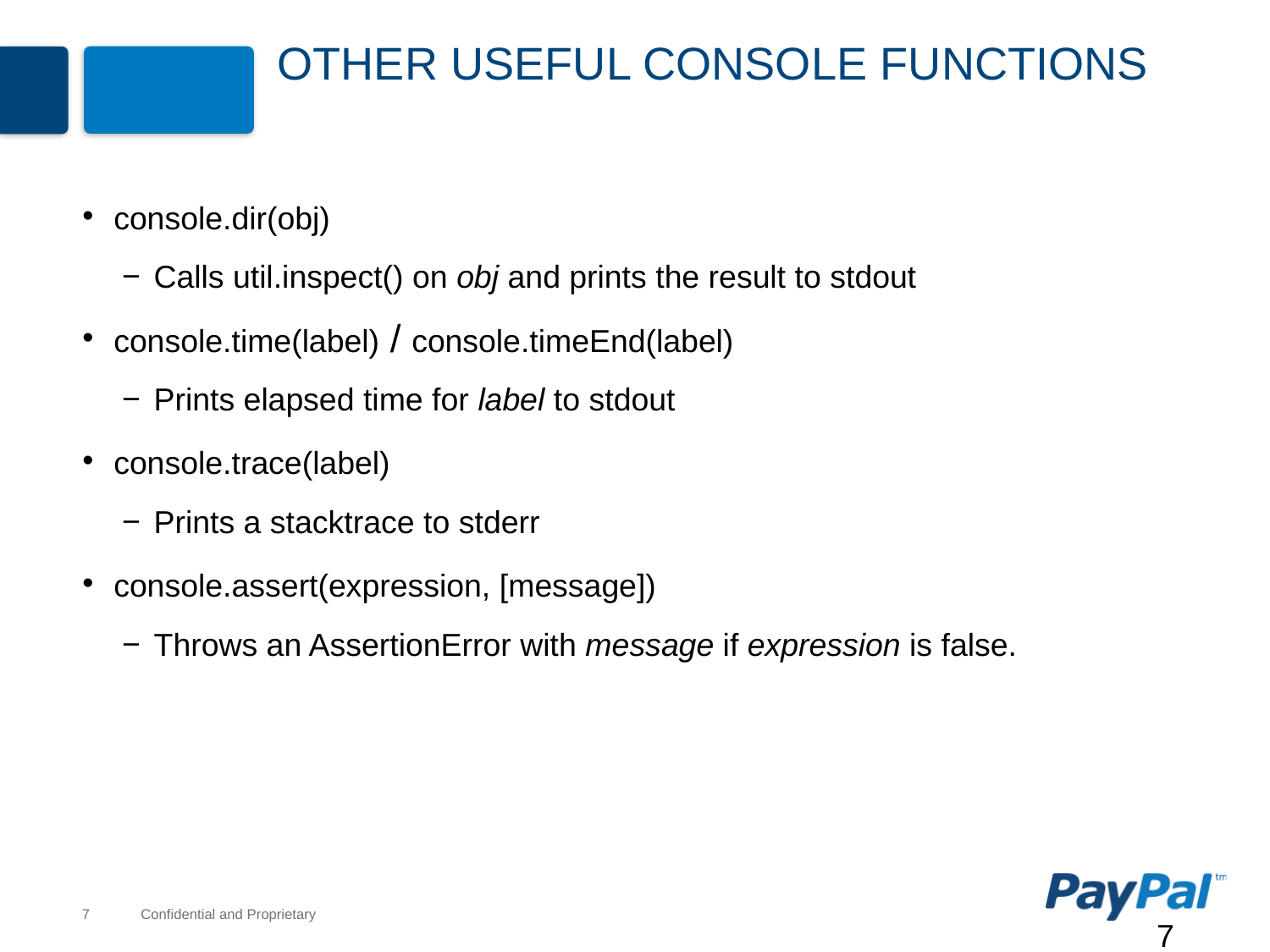

# Other Useful Console Functions
console.dir(obj)
Calls util.inspect() on obj and prints the result to stdout
console.time(label) / console.timeEnd(label)
Prints elapsed time for label to stdout
console.trace(label)
Prints a stacktrace to stderr
console.assert(expression, [message])
Throws an AssertionError with message if expression is false.

7